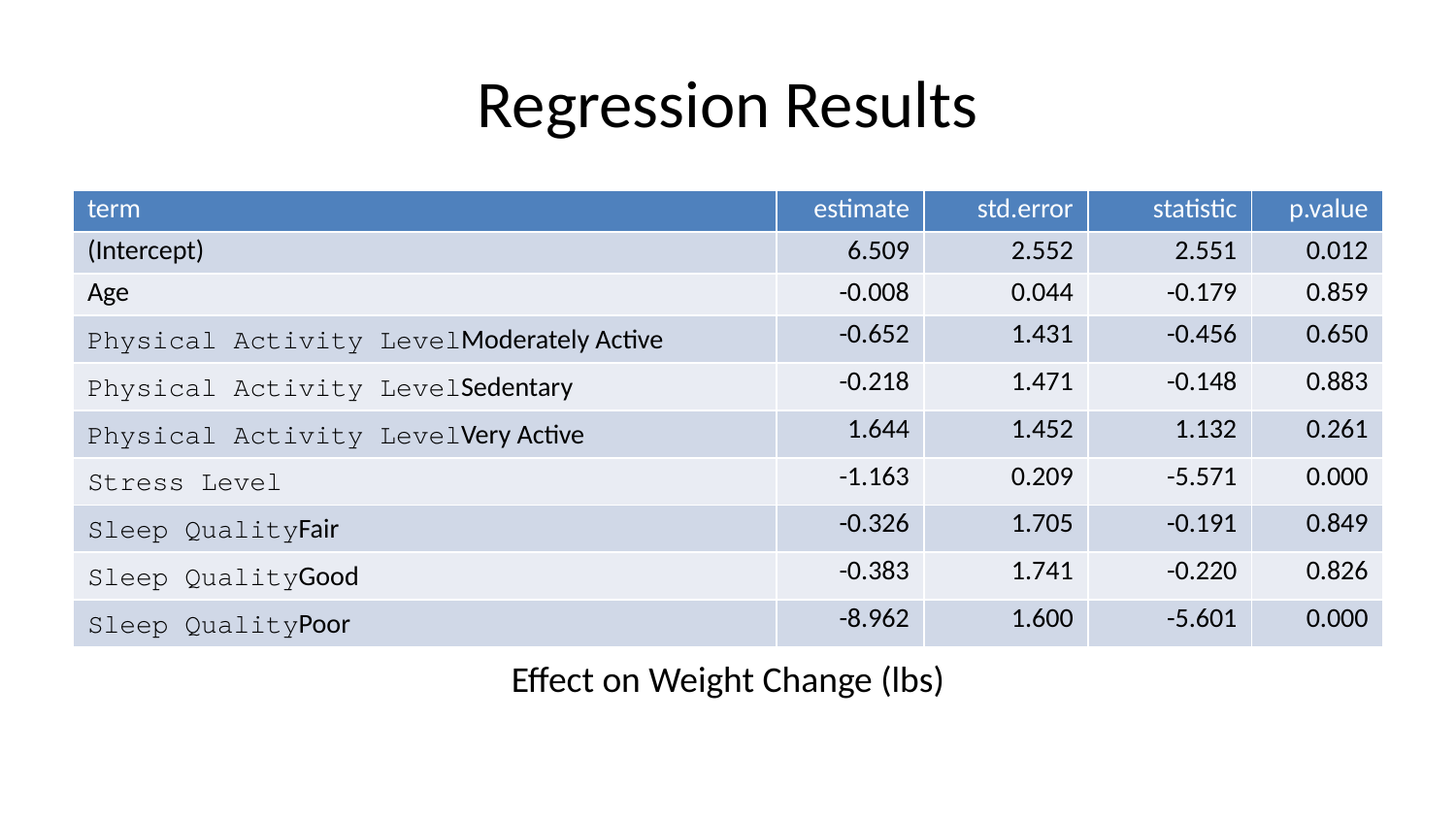

# Regression Results
| term | estimate | std.error | statistic | p.value |
| --- | --- | --- | --- | --- |
| (Intercept) | 6.509 | 2.552 | 2.551 | 0.012 |
| Age | -0.008 | 0.044 | -0.179 | 0.859 |
| Physical Activity LevelModerately Active | -0.652 | 1.431 | -0.456 | 0.650 |
| Physical Activity LevelSedentary | -0.218 | 1.471 | -0.148 | 0.883 |
| Physical Activity LevelVery Active | 1.644 | 1.452 | 1.132 | 0.261 |
| Stress Level | -1.163 | 0.209 | -5.571 | 0.000 |
| Sleep QualityFair | -0.326 | 1.705 | -0.191 | 0.849 |
| Sleep QualityGood | -0.383 | 1.741 | -0.220 | 0.826 |
| Sleep QualityPoor | -8.962 | 1.600 | -5.601 | 0.000 |
Effect on Weight Change (lbs)